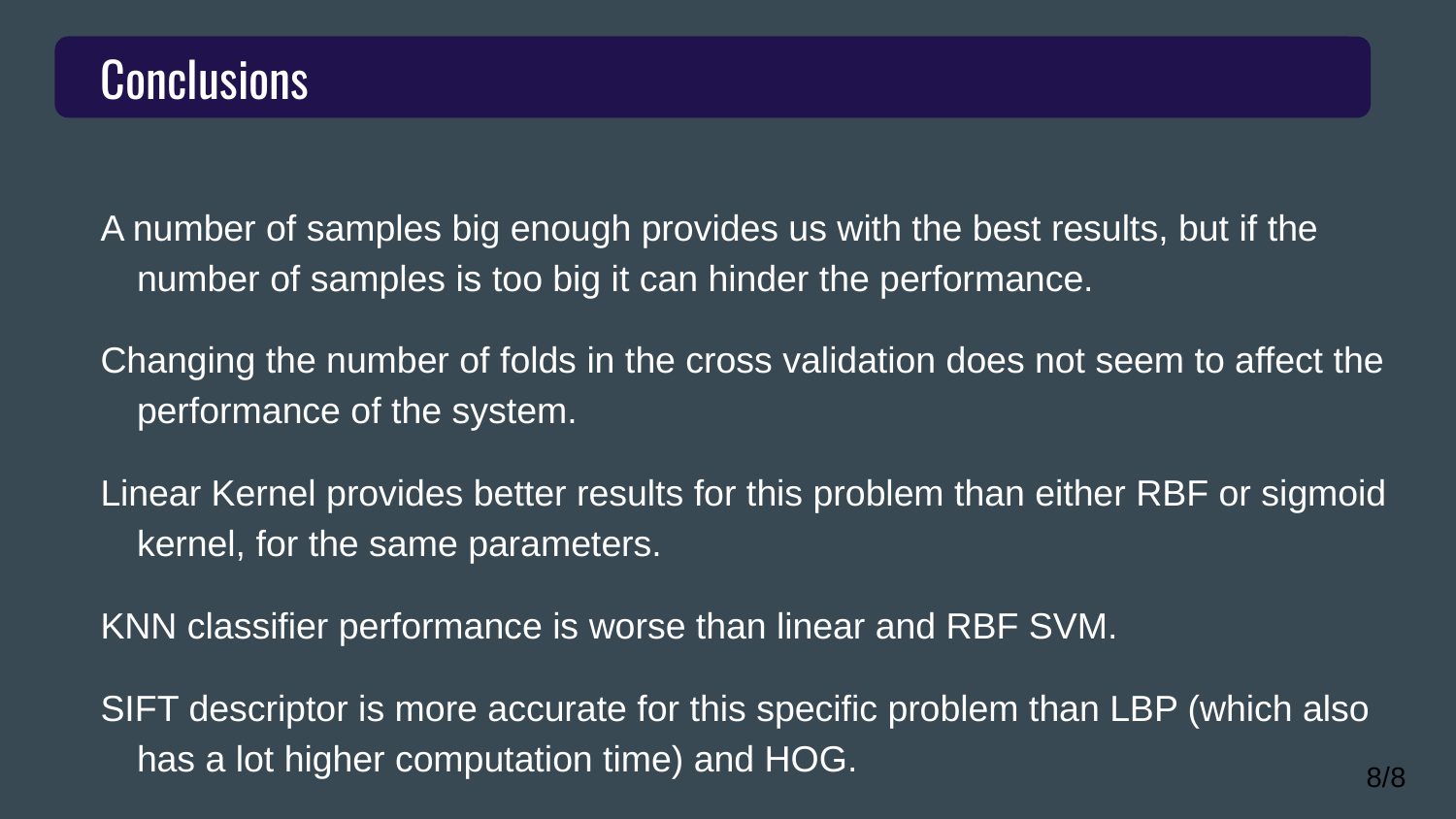

# Conclusions
A number of samples big enough provides us with the best results, but if the number of samples is too big it can hinder the performance.
Changing the number of folds in the cross validation does not seem to affect the performance of the system.
Linear Kernel provides better results for this problem than either RBF or sigmoid kernel, for the same parameters.
KNN classifier performance is worse than linear and RBF SVM.
SIFT descriptor is more accurate for this specific problem than LBP (which also has a lot higher computation time) and HOG.
8/8